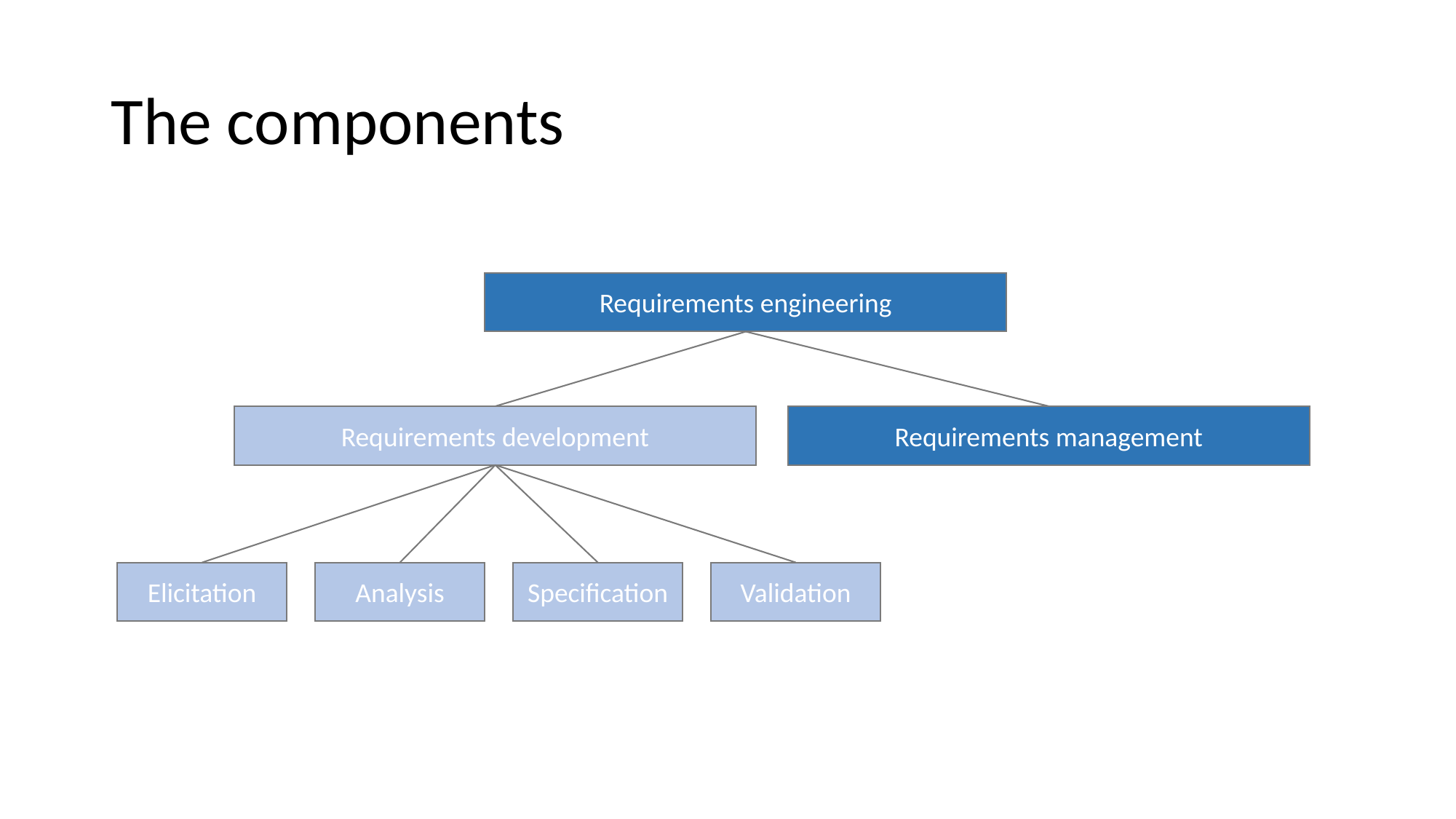

# The components
Requirements engineering
Requirements management
Requirements development
Validation
Analysis
Specification
Elicitation